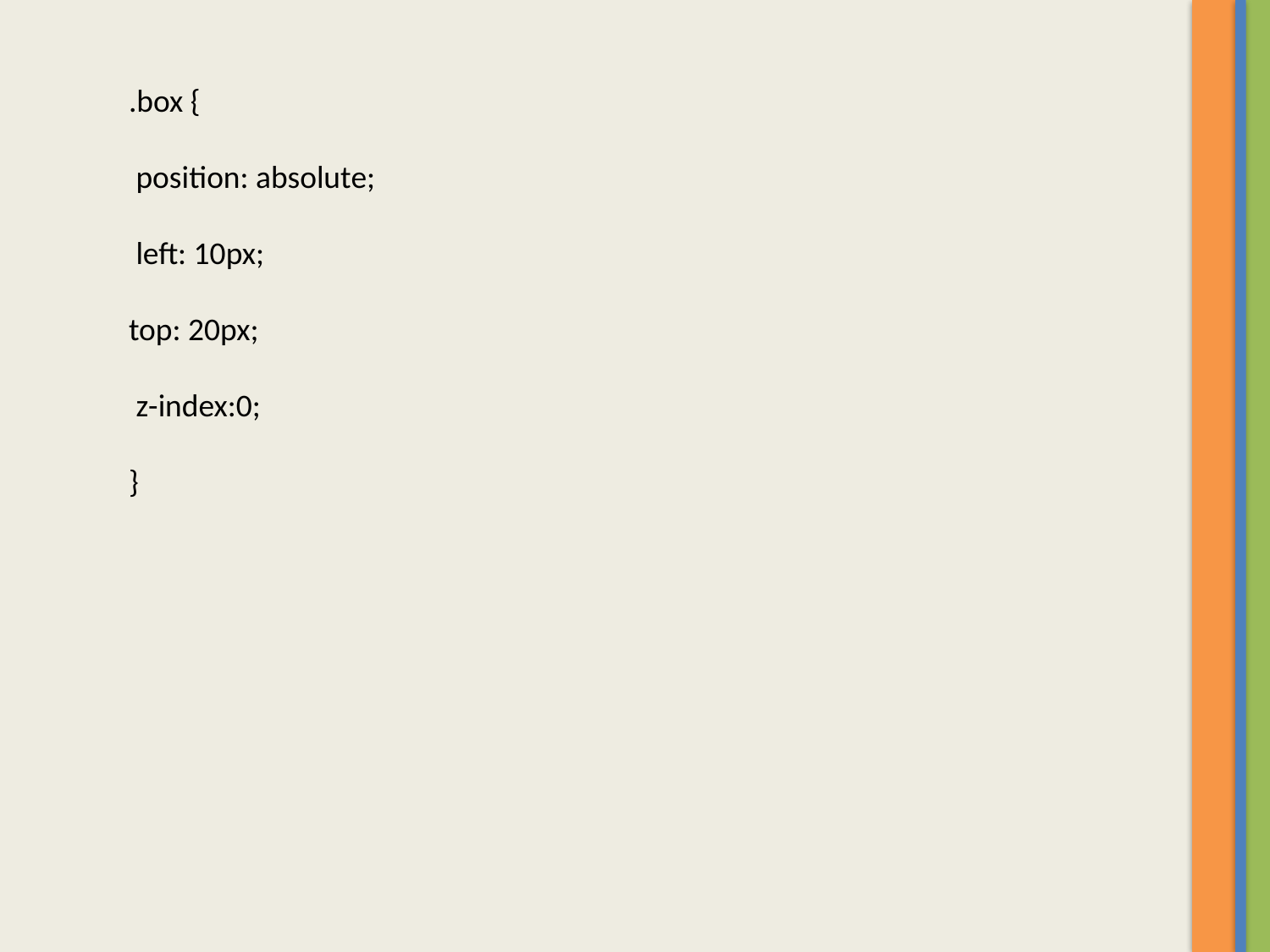

.box {

 position: absolute;

 left: 10px;

top: 20px;

 z-index:0;

}